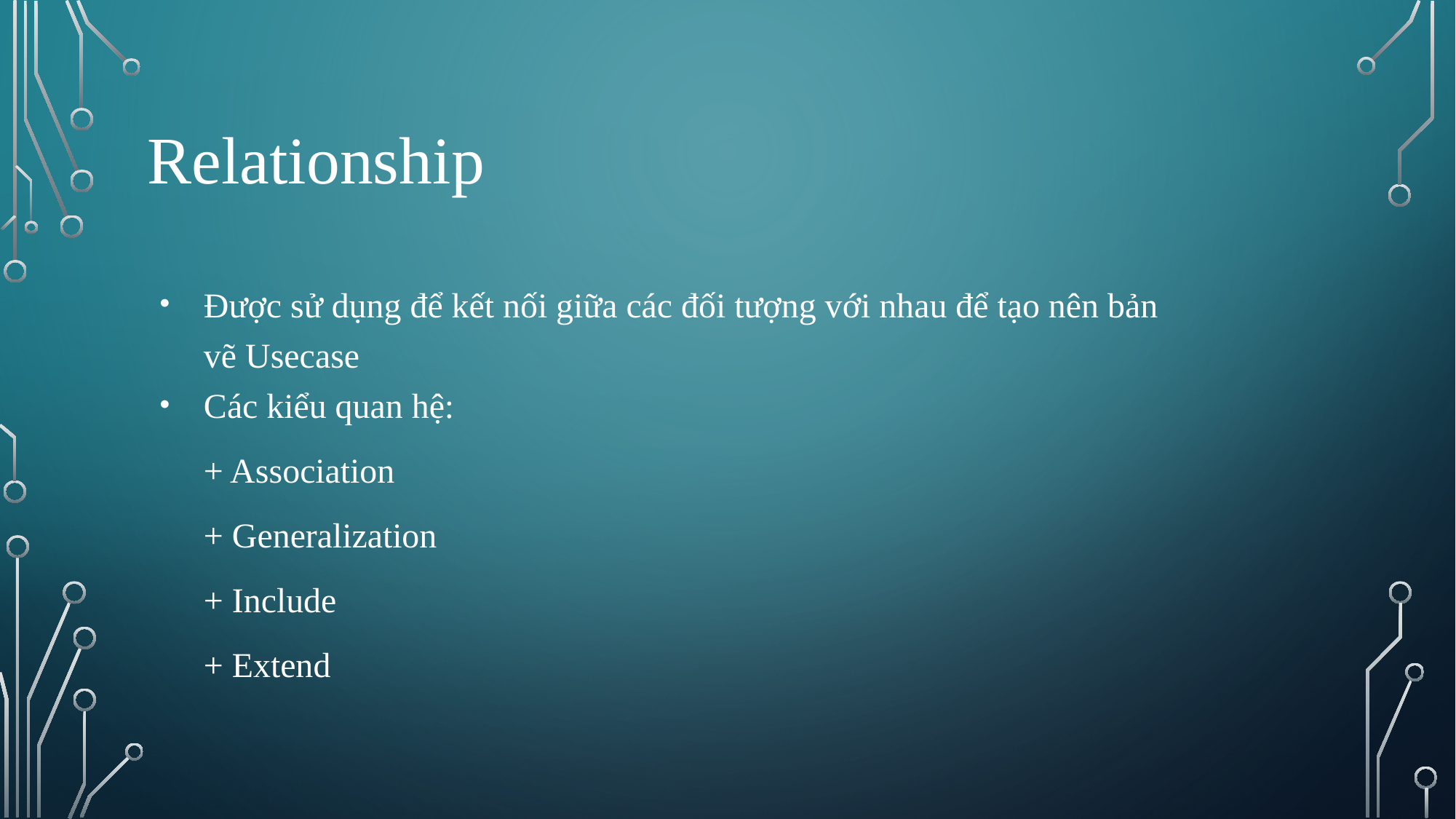

# Relationship
Được sử dụng để kết nối giữa các đối tượng với nhau để tạo nên bản vẽ Usecase
Các kiểu quan hệ:
+ Association
+ Generalization
+ Include
+ Extend